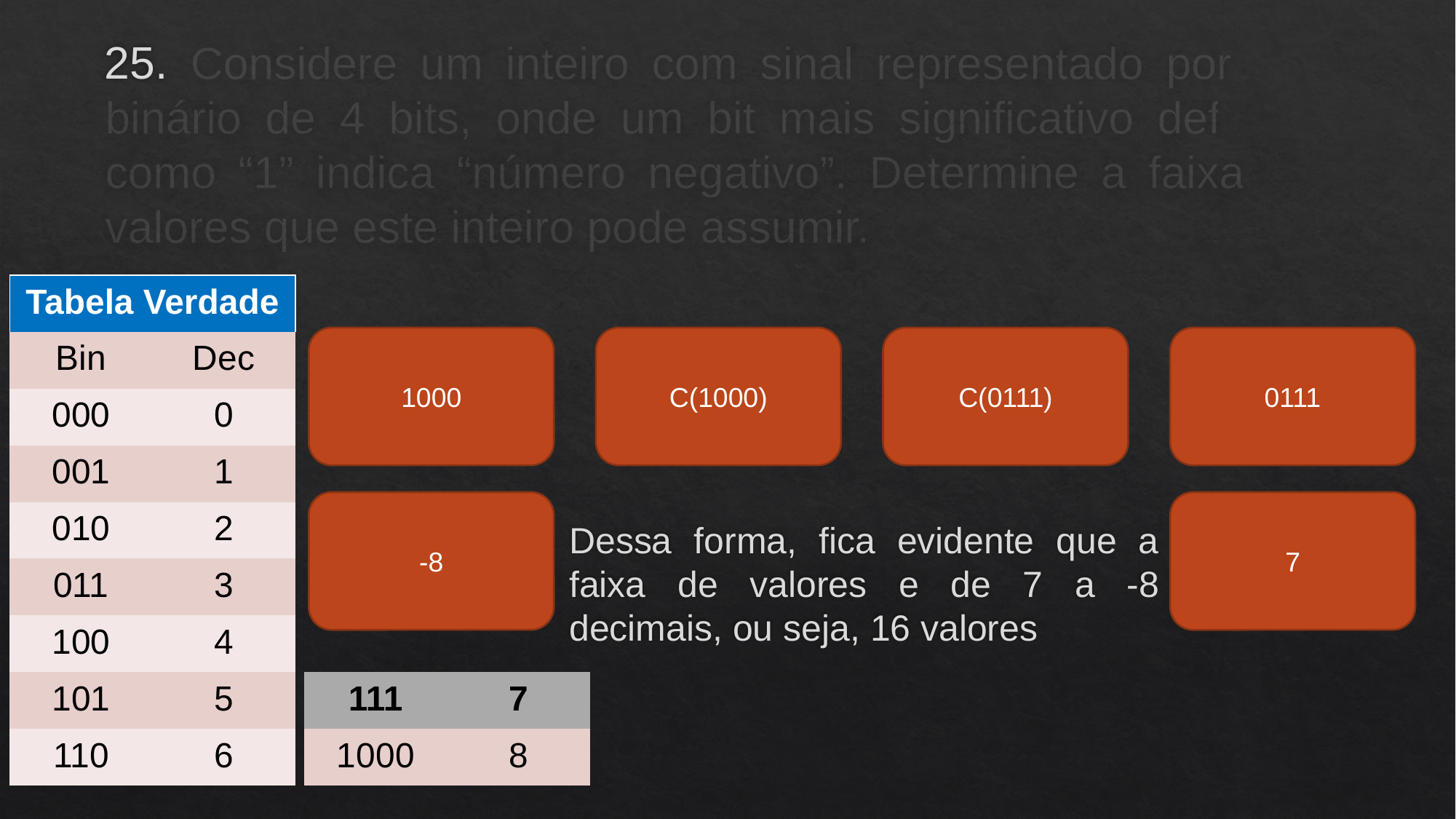

# 25. Considere um inteiro com sinal representado por um binário de 4 bits, onde um bit mais significativo definido como “1” indica “número negativo”. Determine a faixa de valores que este inteiro pode assumir.
| Tabela Verdade |  |
| --- | --- |
| Bin | Dec |
| 000 | 0 |
| 001 | 1 |
| 010 | 2 |
| 011 | 3 |
| 100 | 4 |
| 101 | 5 |
| 110 | 6 |
1000
C(1000)
C(0111)
0111
-8
7
Dessa forma, fica evidente que a faixa de valores e de 7 a -8 decimais, ou seja, 16 valores
| 111 | 7 |
| --- | --- |
| 1000 | 8 |